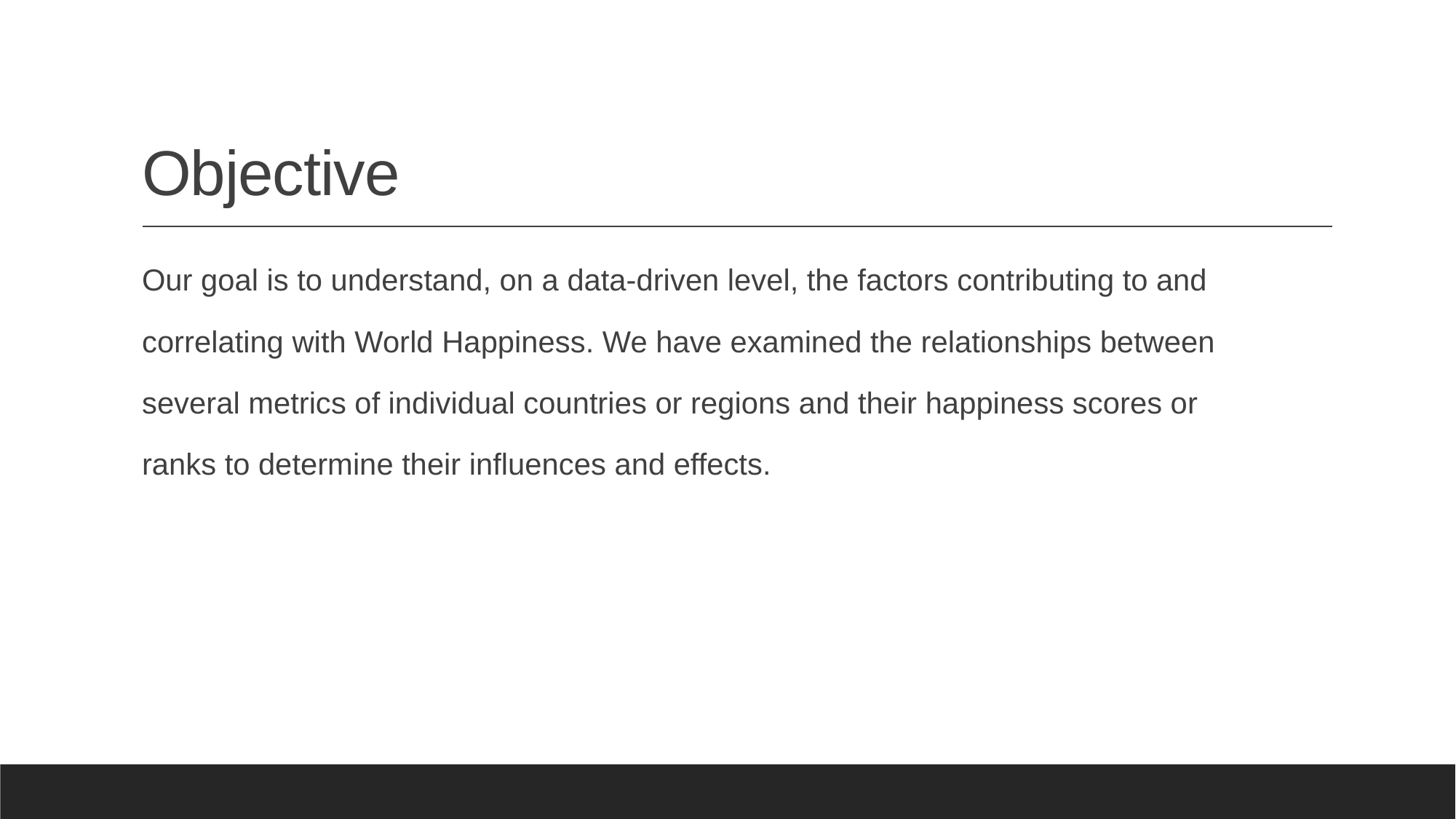

# Objective
Our goal is to understand, on a data-driven level, the factors contributing to and
correlating with World Happiness. We have examined the relationships between
several metrics of individual countries or regions and their happiness scores or
ranks to determine their influences and effects.